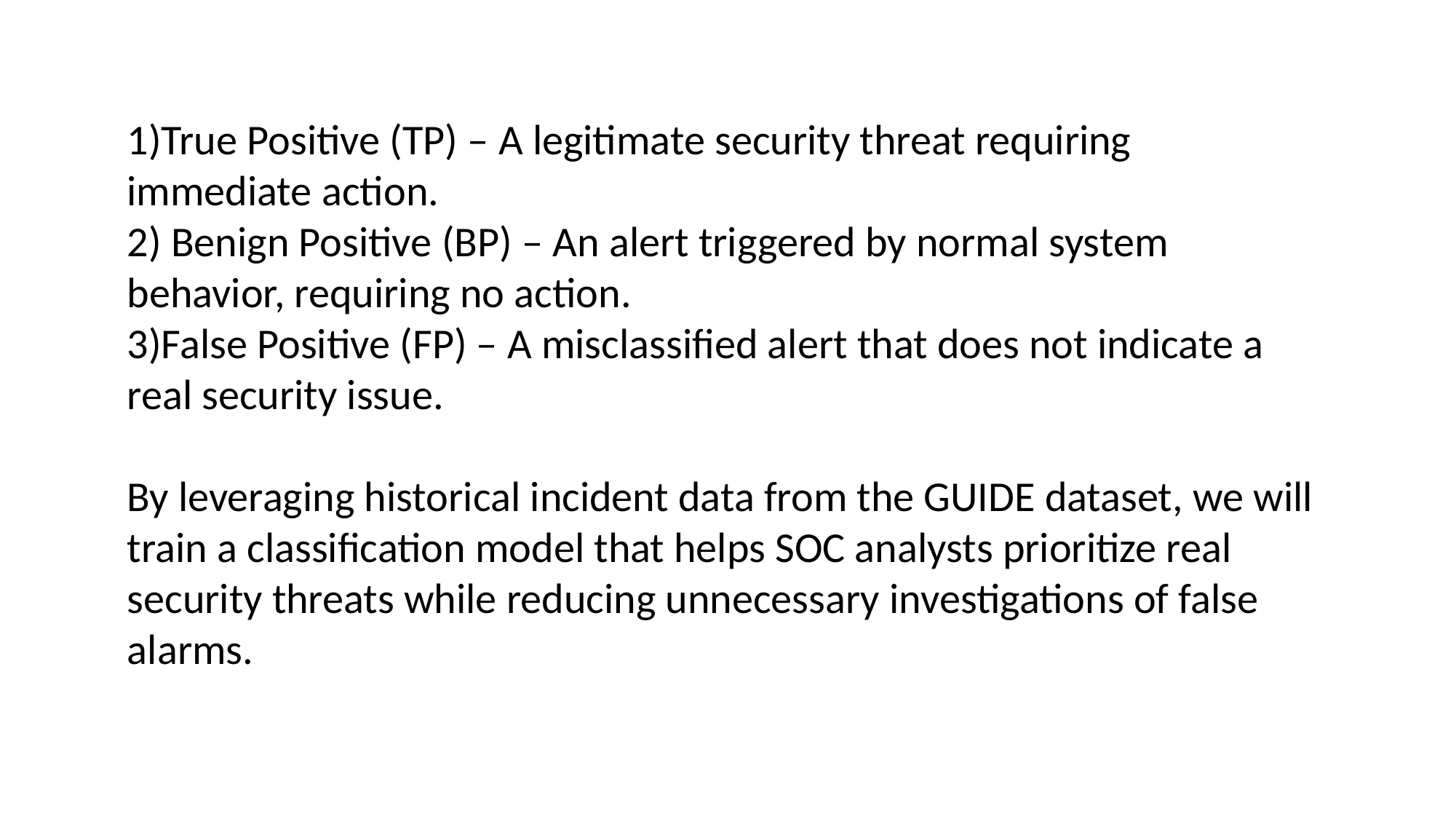

1)True Positive (TP) – A legitimate security threat requiring immediate action.
2) Benign Positive (BP) – An alert triggered by normal system behavior, requiring no action.
3)False Positive (FP) – A misclassified alert that does not indicate a real security issue.

By leveraging historical incident data from the GUIDE dataset, we will train a classification model that helps SOC analysts prioritize real security threats while reducing unnecessary investigations of false alarms.